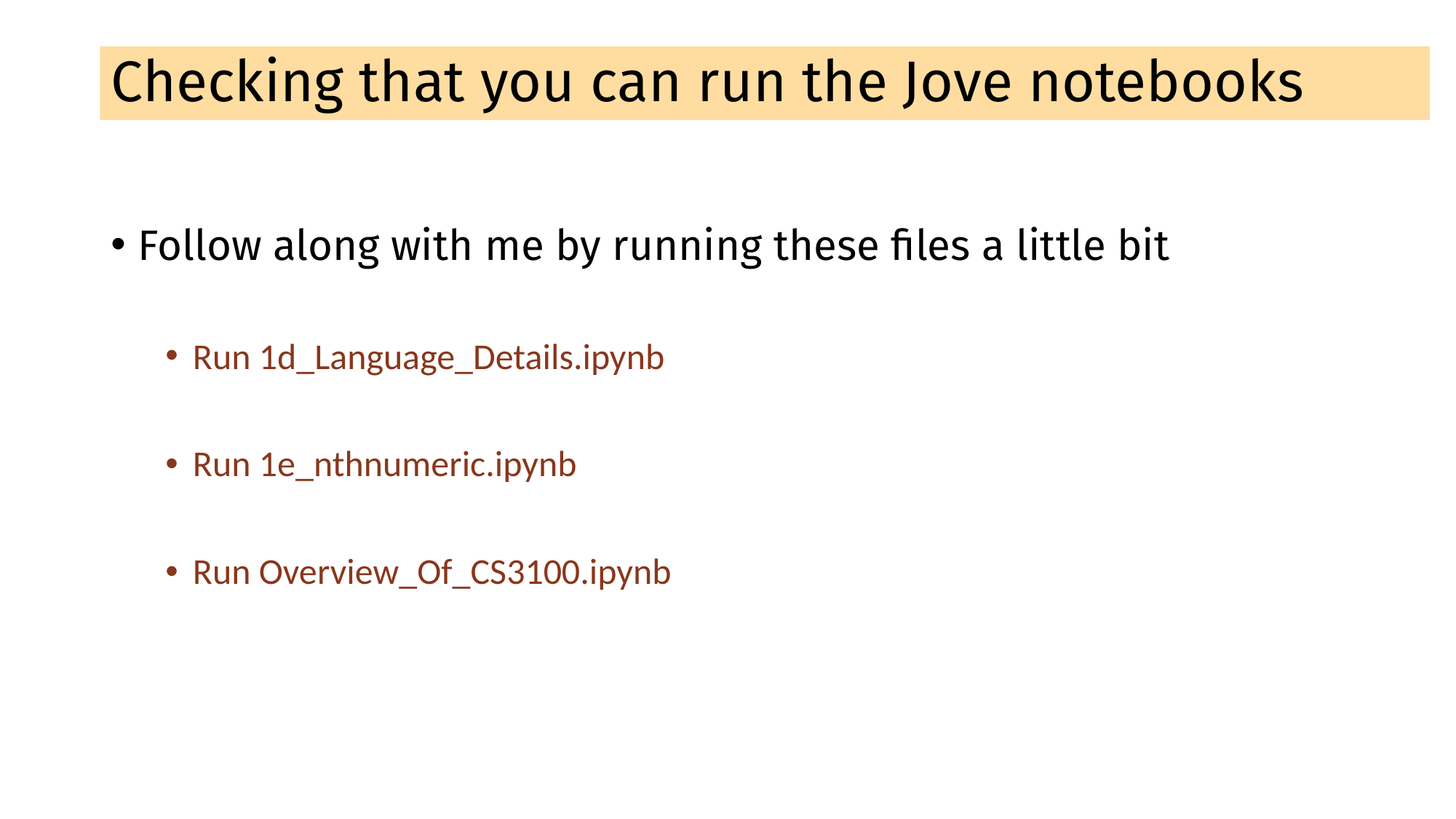

# Checking that you can run the Jove notebooks
Follow along with me by running these files a little bit

Run 1d_Language_Details.ipynb

Run 1e_nthnumeric.ipynb

Run Overview_Of_CS3100.ipynb